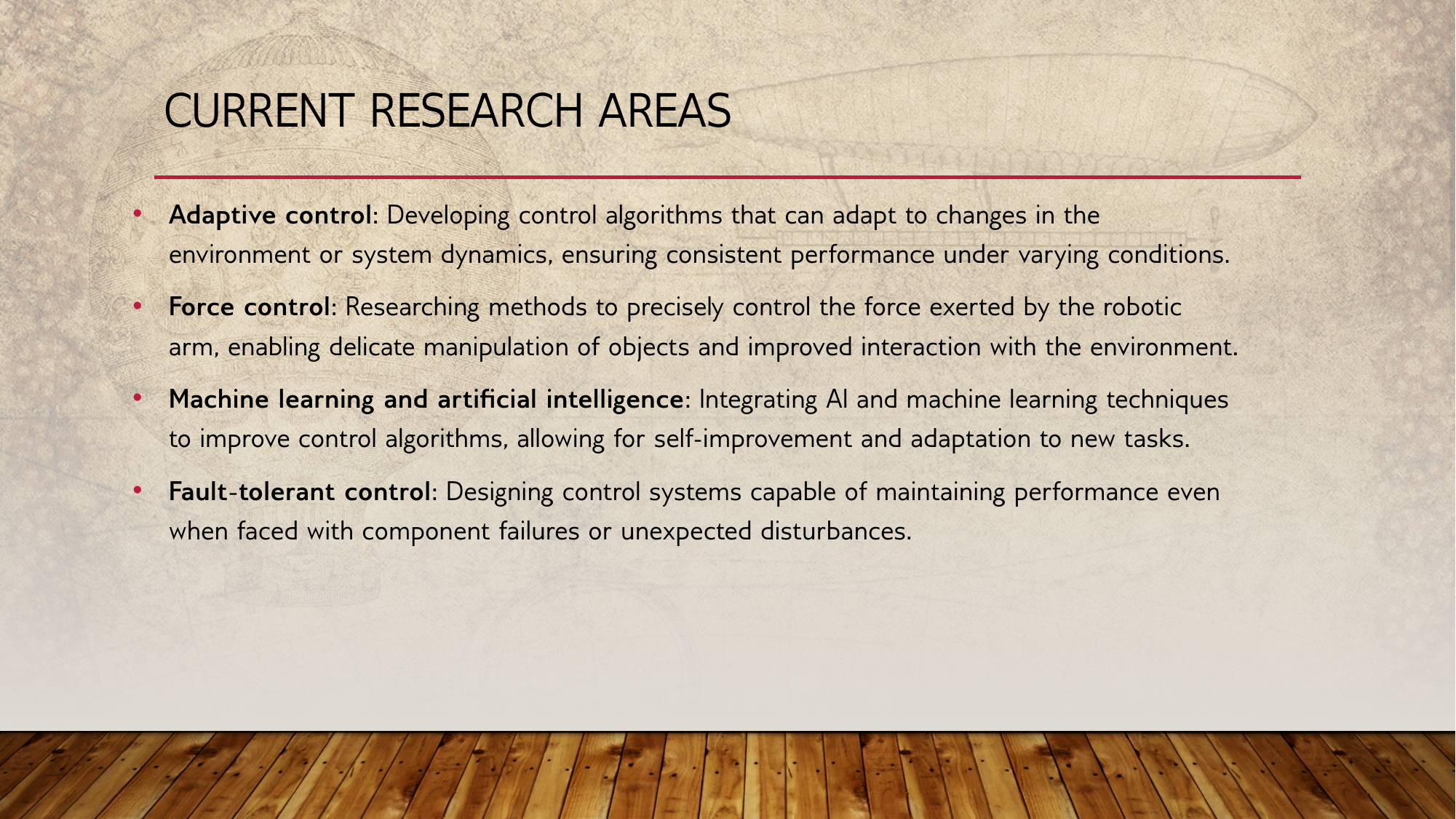

# Current Research Areas
Adaptive control: Developing control algorithms that can adapt to changes in the environment or system dynamics, ensuring consistent performance under varying conditions.
Force control: Researching methods to precisely control the force exerted by the robotic arm, enabling delicate manipulation of objects and improved interaction with the environment.
Machine learning and artificial intelligence: Integrating AI and machine learning techniques to improve control algorithms, allowing for self-improvement and adaptation to new tasks.
Fault-tolerant control: Designing control systems capable of maintaining performance even when faced with component failures or unexpected disturbances.